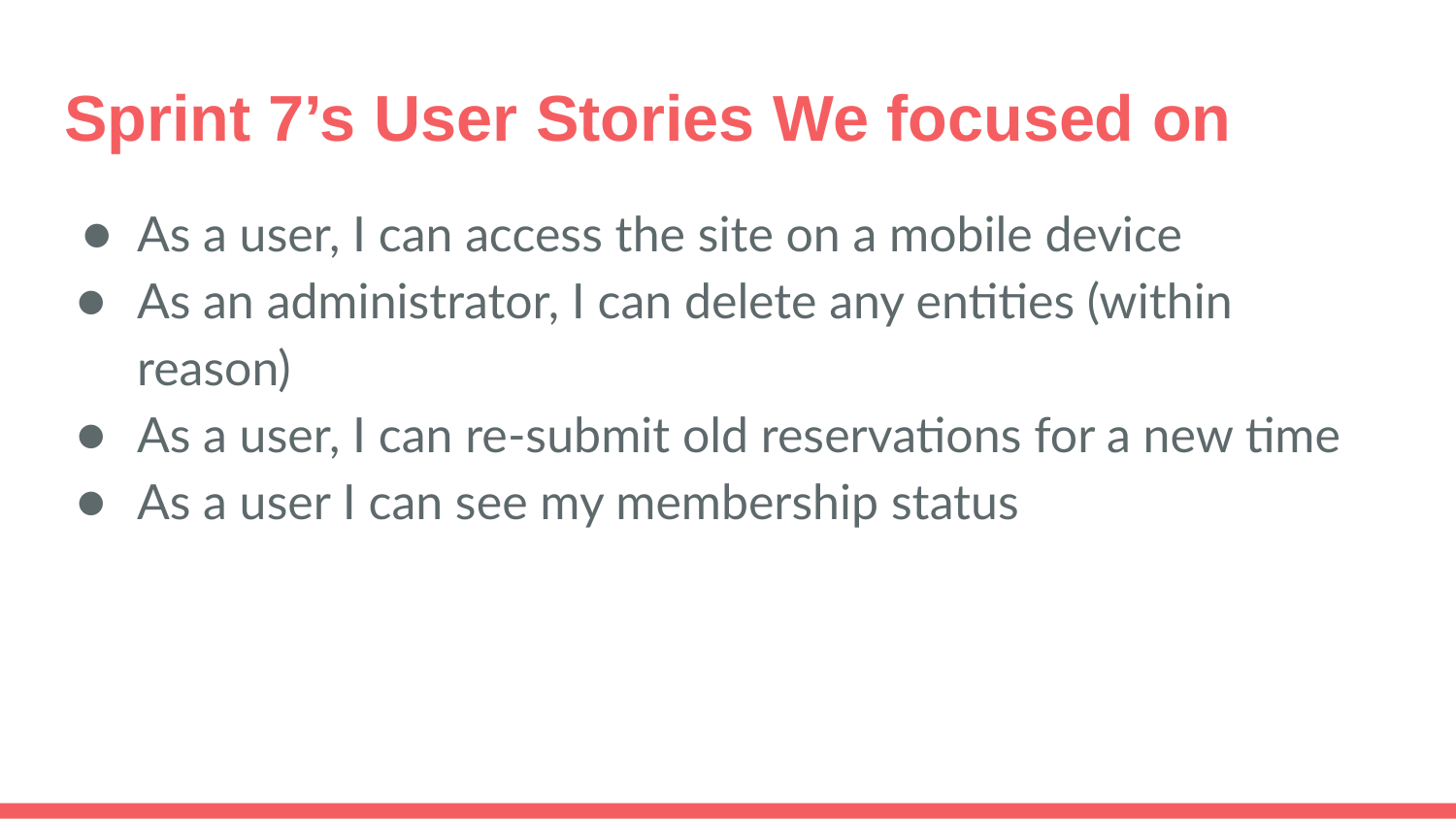

# Sprint 7’s User Stories We focused on
As a user, I can access the site on a mobile device
As an administrator, I can delete any entities (within reason)
As a user, I can re-submit old reservations for a new time
As a user I can see my membership status